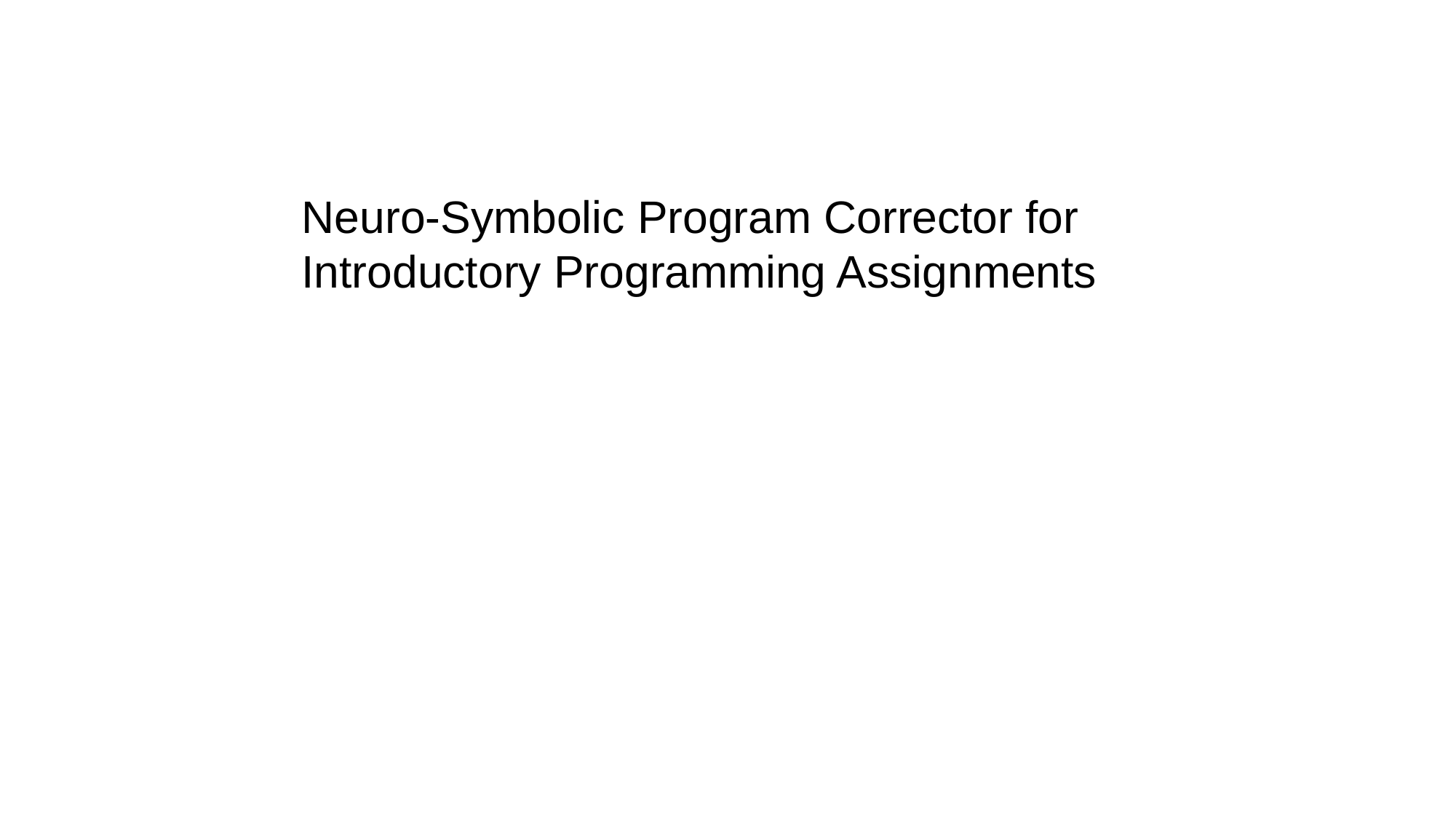

Neuro-Symbolic Program Corrector for Introductory Programming Assignments